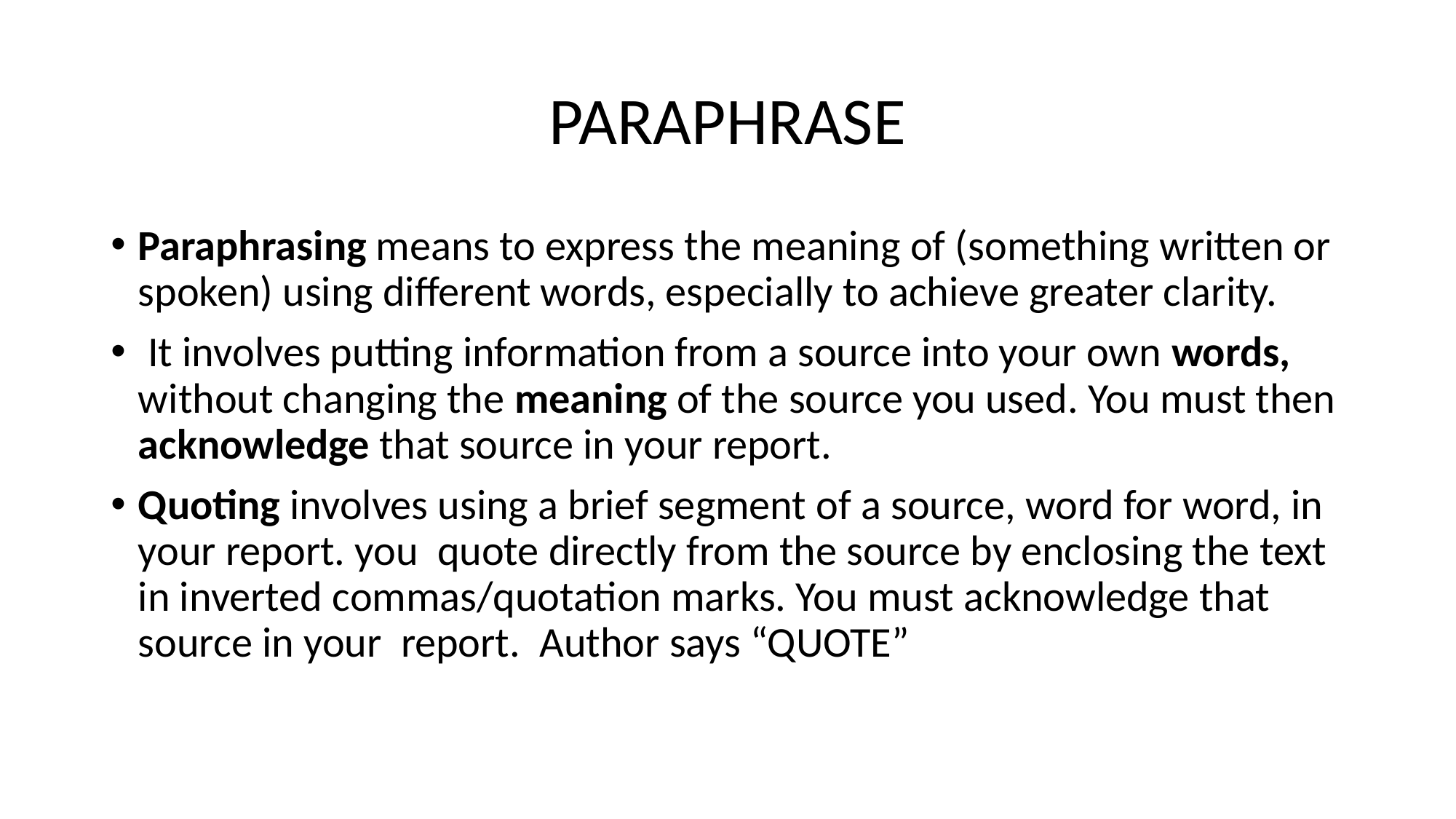

# PARAPHRASE
Paraphrasing means to express the meaning of (something written or spoken) using different words, especially to achieve greater clarity.
 It involves putting information from a source into your own words, without changing the meaning of the source you used. You must then acknowledge that source in your report.
Quoting involves using a brief segment of a source, word for word, in your report. you  quote directly from the source by enclosing the text in inverted commas/quotation marks. You must acknowledge that source in your  report.  Author says “QUOTE”